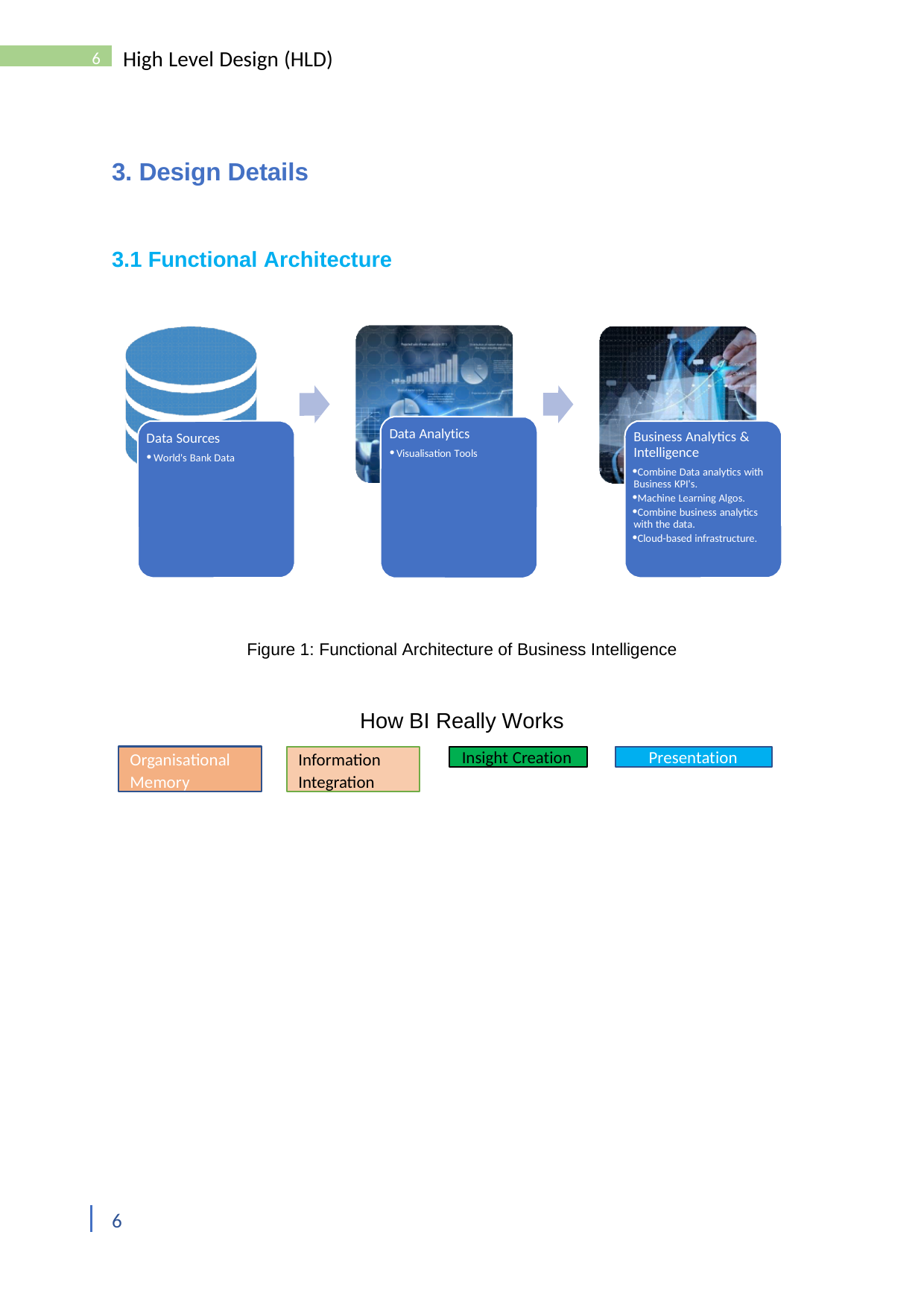

High Level Design (HLD)
6
3. Design Details

3.1 Functional Architecture

Data Analytics
Visualisation Tools
Data Sources
World's Bank Data
Business Analytics & Intelligence
Combine Data analytics with Business KPI's.
Machine Learning Algos.
Combine business analytics with the data.
Cloud-based infrastructure.
Figure 1: Functional Architecture of Business Intelligence

How BI Really Works
Organisational Memory
Insight Creation
Presentation
Information Integration
6